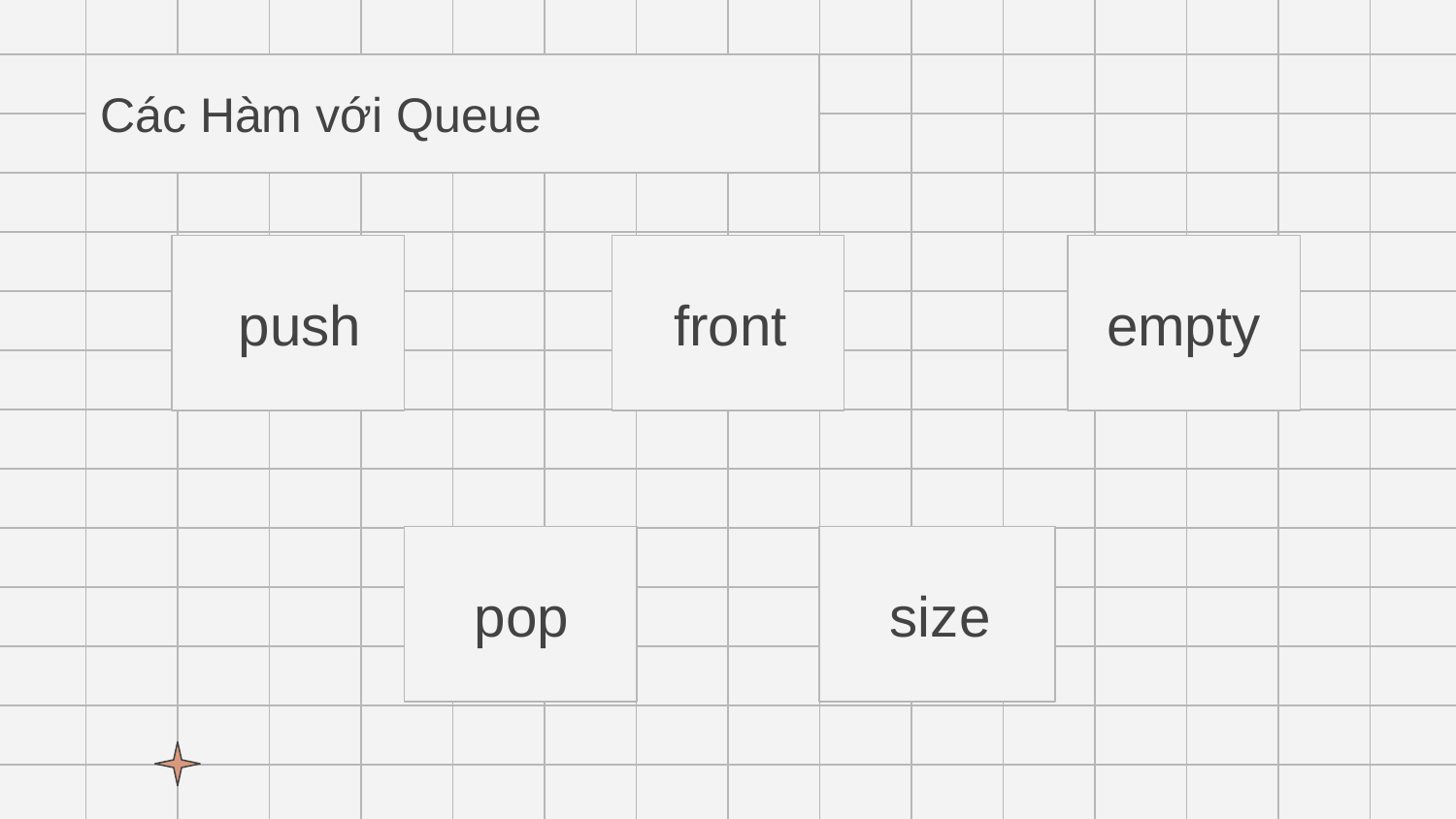

# Các Hàm với Queue
push
   front
empty
  pop
  size